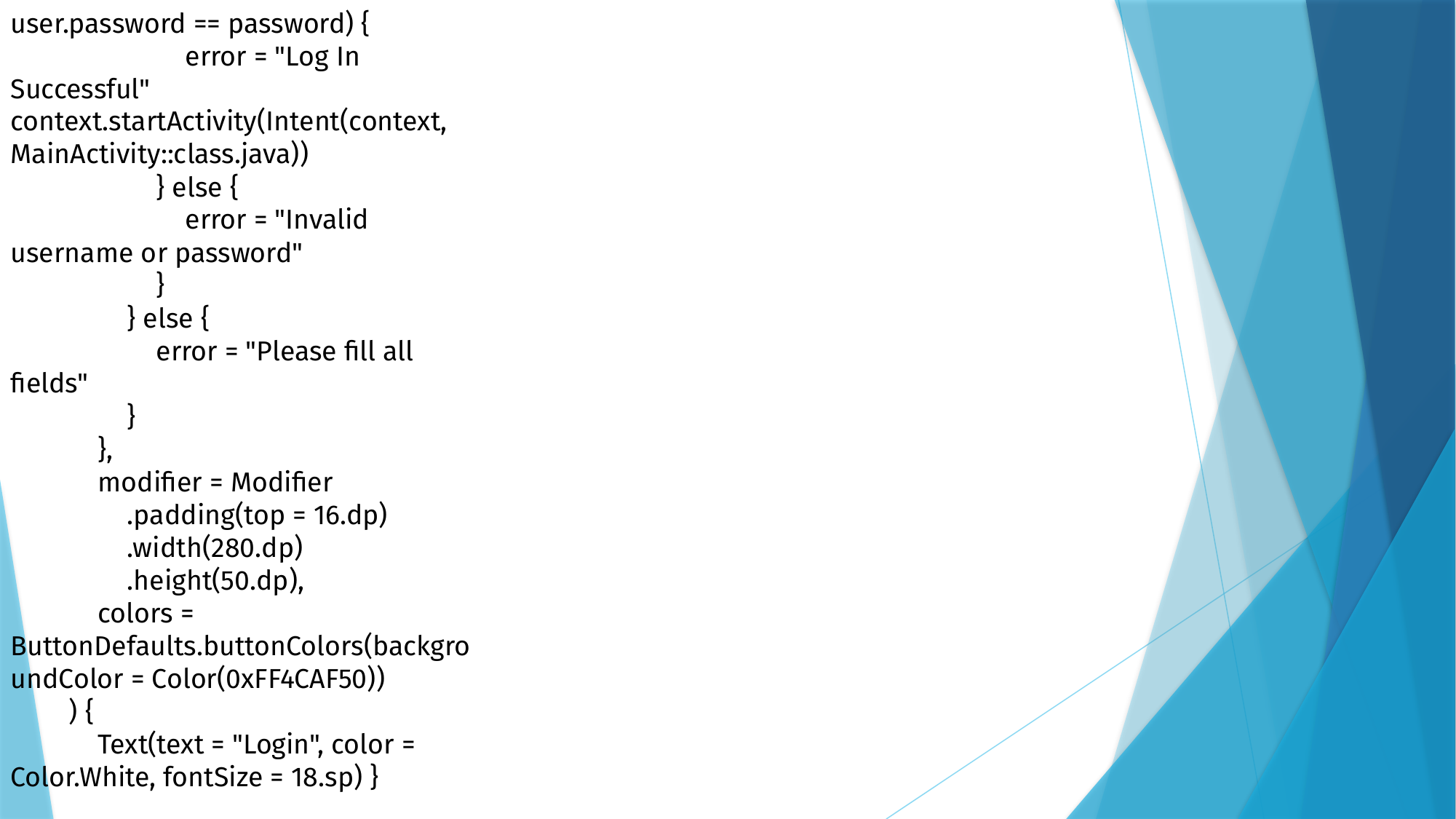

user.password == password) {
                        error = "Log In Successful"                        context.startActivity(Intent(context, MainActivity::class.java))
                    } else {
                        error = "Invalid username or password"
                    }
                } else {
                    error = "Please fill all fields"
                }
            },
            modifier = Modifier
                .padding(top = 16.dp)
                .width(280.dp)
                .height(50.dp),
            colors = ButtonDefaults.buttonColors(backgroundColor = Color(0xFF4CAF50))
        ) {
            Text(text = "Login", color = Color.White, fontSize = 18.sp) }